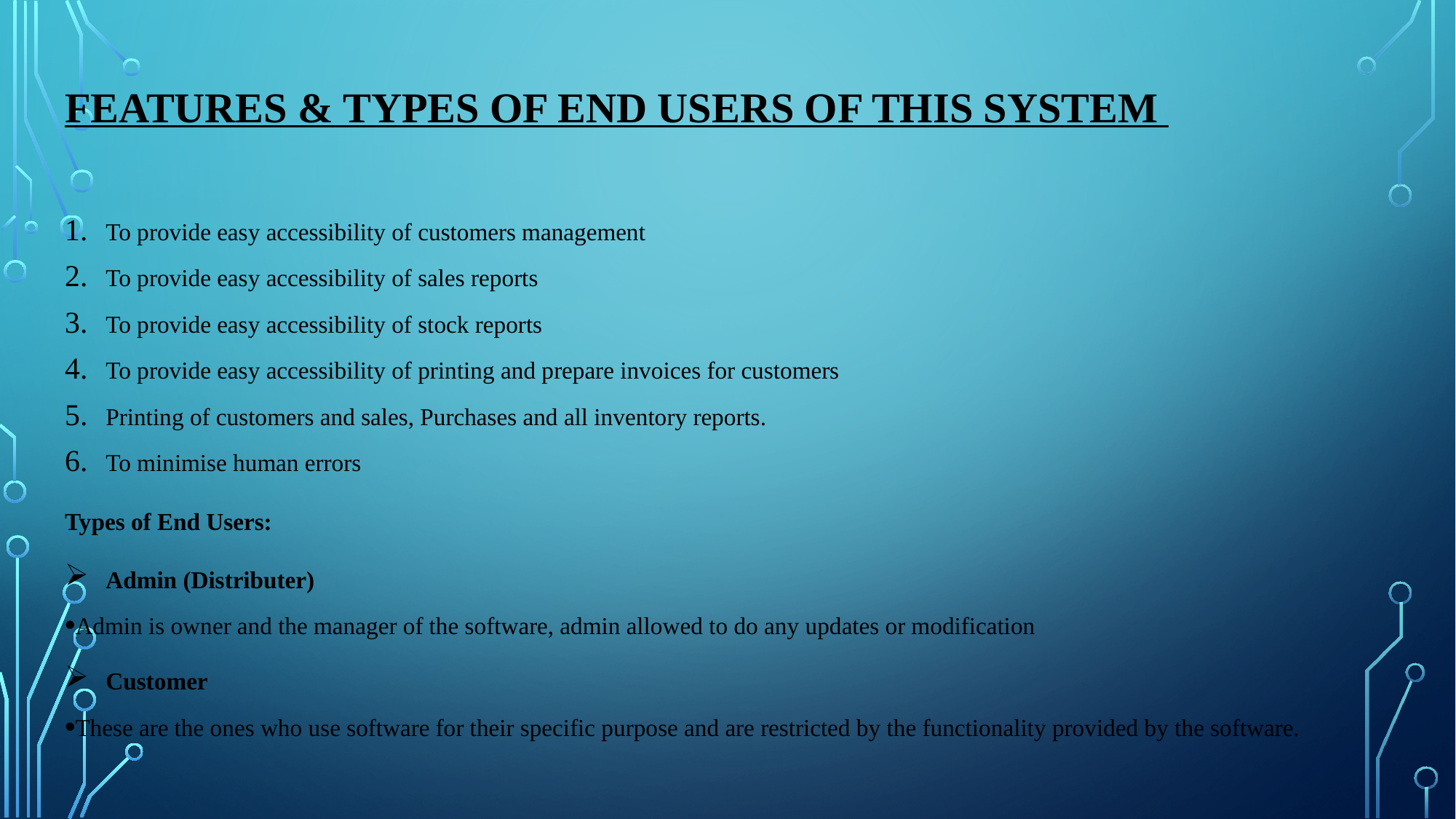

# Features & types of end users of this system
To provide easy accessibility of customers management
To provide easy accessibility of sales reports
To provide easy accessibility of stock reports
To provide easy accessibility of printing and prepare invoices for customers
Printing of customers and sales, Purchases and all inventory reports.
To minimise human errors
Types of End Users:
Admin (Distributer)
Admin is owner and the manager of the software, admin allowed to do any updates or modification
Customer
These are the ones who use software for their specific purpose and are restricted by the functionality provided by the software.